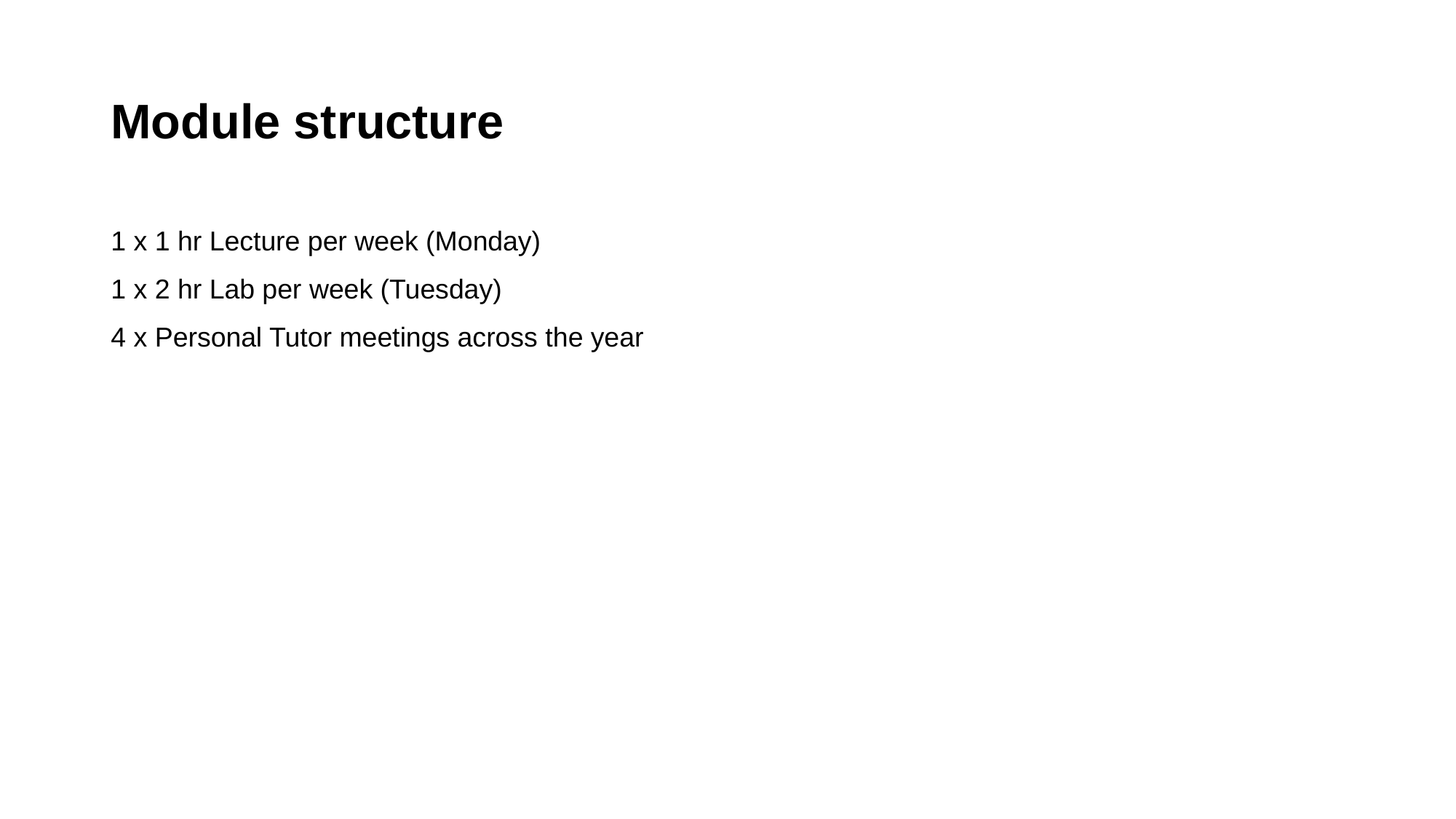

# Module structure
1 x 1 hr Lecture per week (Monday)
1 x 2 hr Lab per week (Tuesday)
4 x Personal Tutor meetings across the year